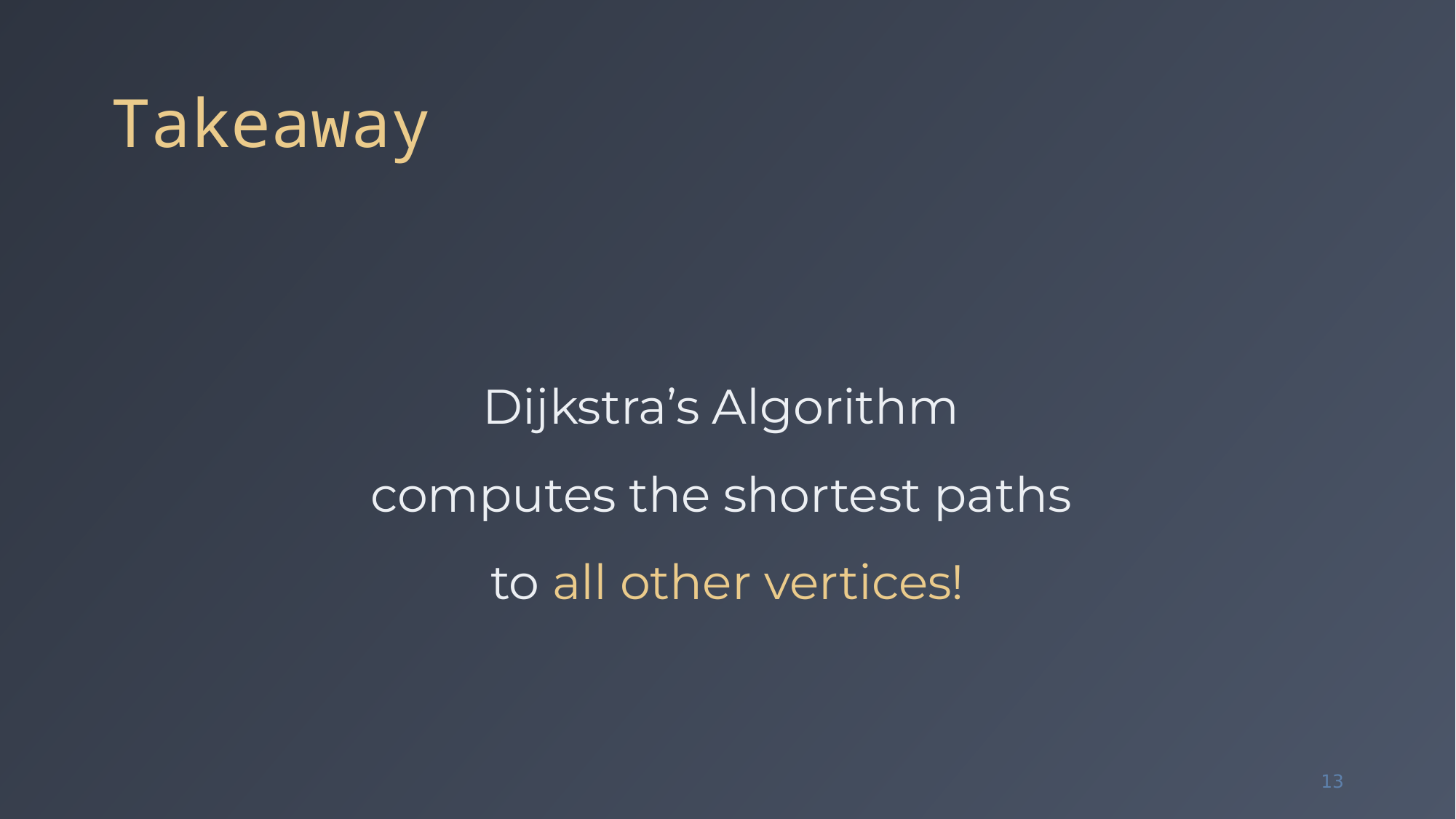

# Takeaway
Dijkstra’s Algorithm
computes the shortest paths
to all other vertices!
13